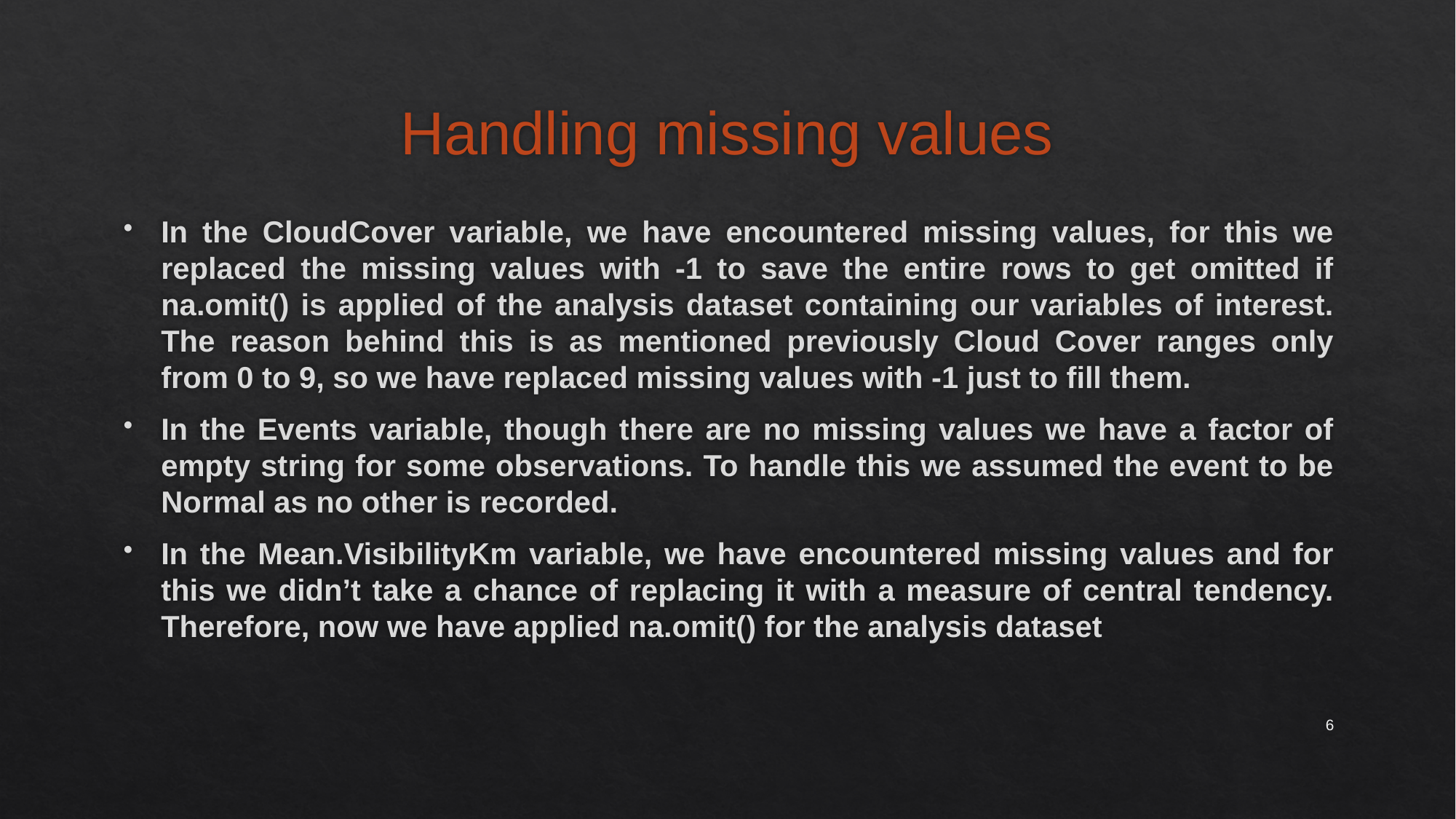

# Handling missing values
In the CloudCover variable, we have encountered missing values, for this we replaced the missing values with -1 to save the entire rows to get omitted if na.omit() is applied of the analysis dataset containing our variables of interest. The reason behind this is as mentioned previously Cloud Cover ranges only from 0 to 9, so we have replaced missing values with -1 just to fill them.
In the Events variable, though there are no missing values we have a factor of empty string for some observations. To handle this we assumed the event to be Normal as no other is recorded.
In the Mean.VisibilityKm variable, we have encountered missing values and for this we didn’t take a chance of replacing it with a measure of central tendency. Therefore, now we have applied na.omit() for the analysis dataset
6